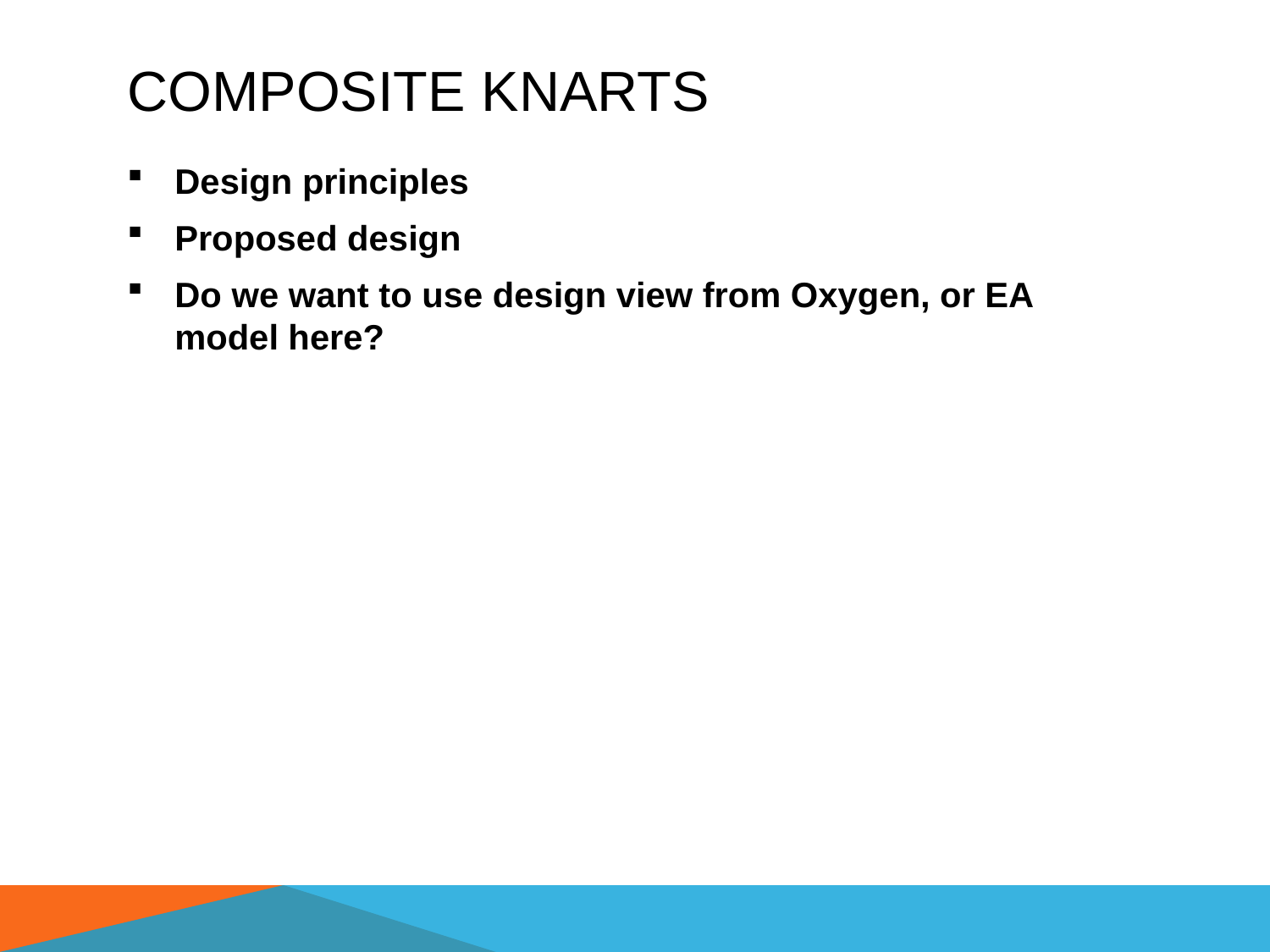

# Composite knarts
Design principles
Proposed design
Do we want to use design view from Oxygen, or EA model here?